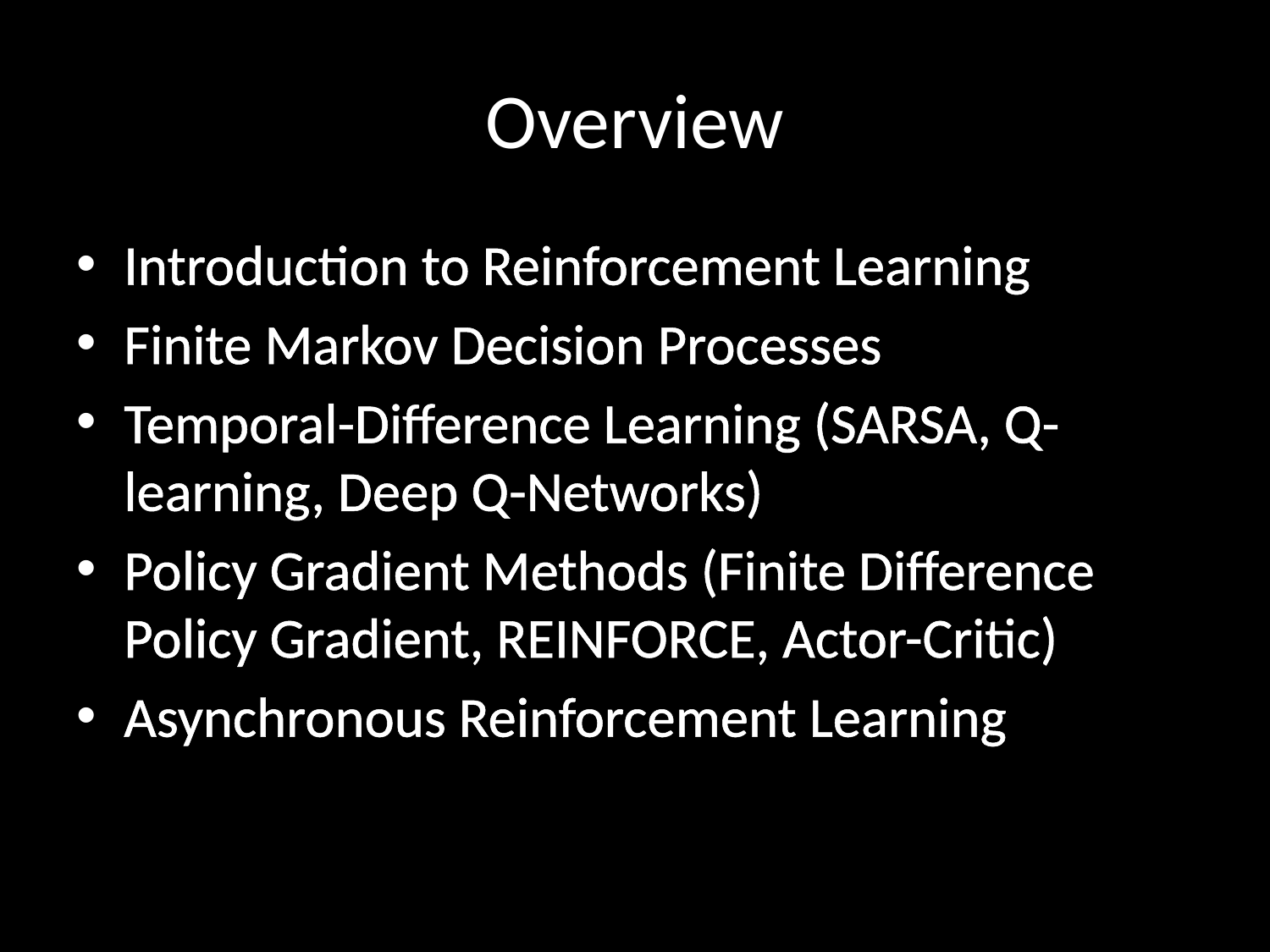

# Overview
Introduction to Reinforcement Learning
Finite Markov Decision Processes
Temporal-Difference Learning (SARSA, Q-learning, Deep Q-Networks)
Policy Gradient Methods (Finite Difference Policy Gradient, REINFORCE, Actor-Critic)
Asynchronous Reinforcement Learning